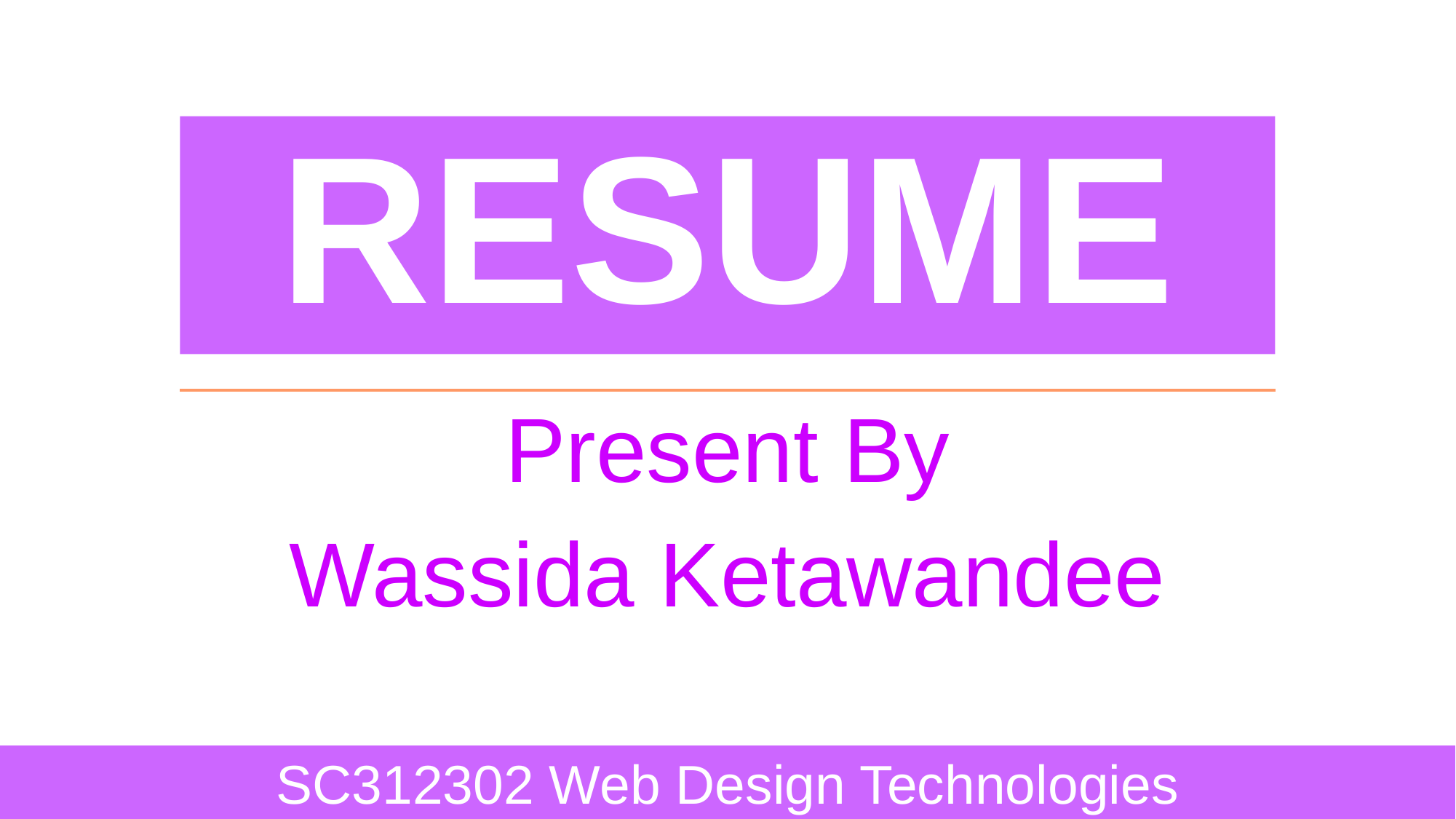

# RESUME
Present By
Wassida Ketawandee
SC312302 Web Design Technologies